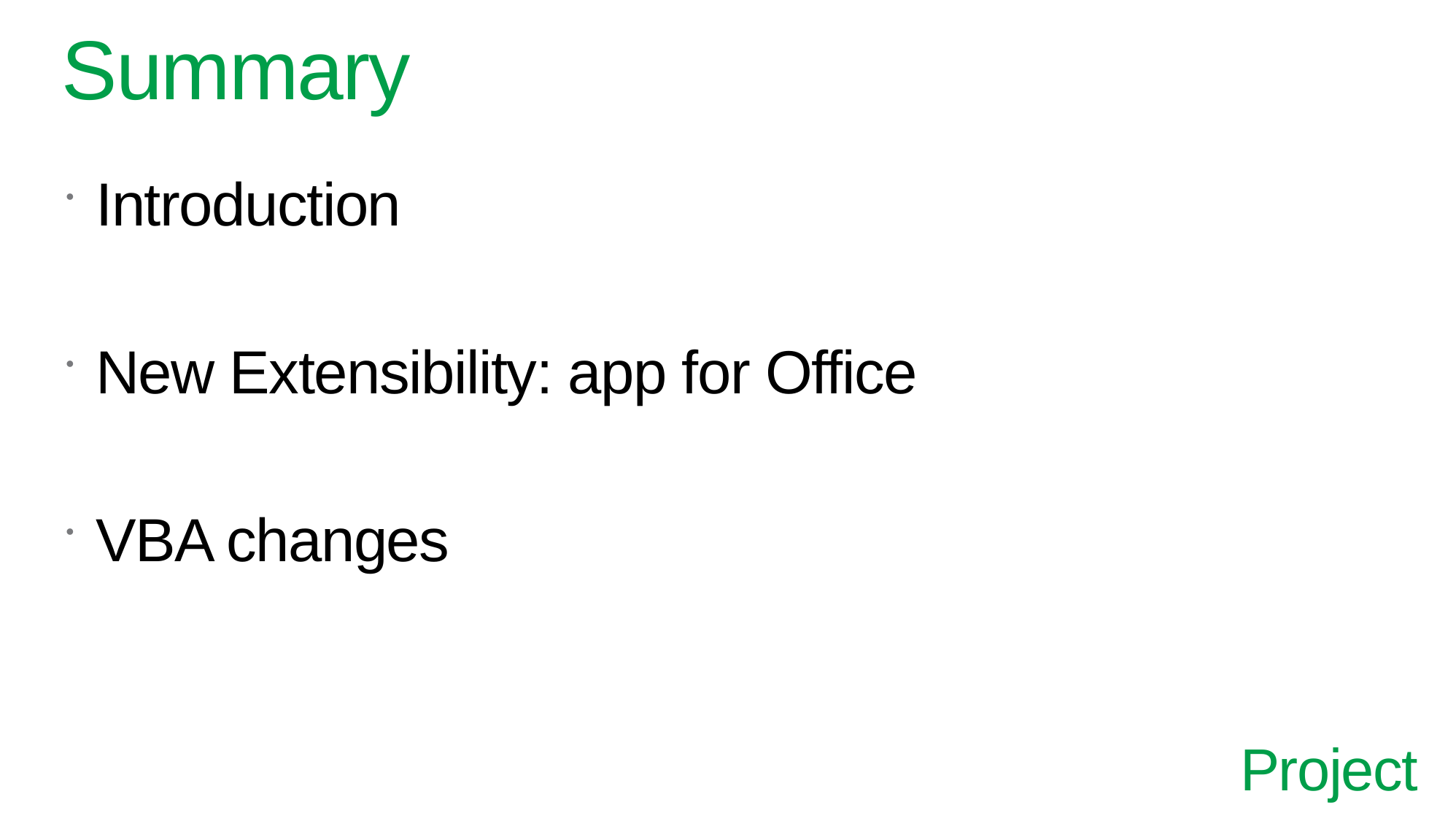

# Summary
Introduction

New Extensibility: app for Office

VBA changes